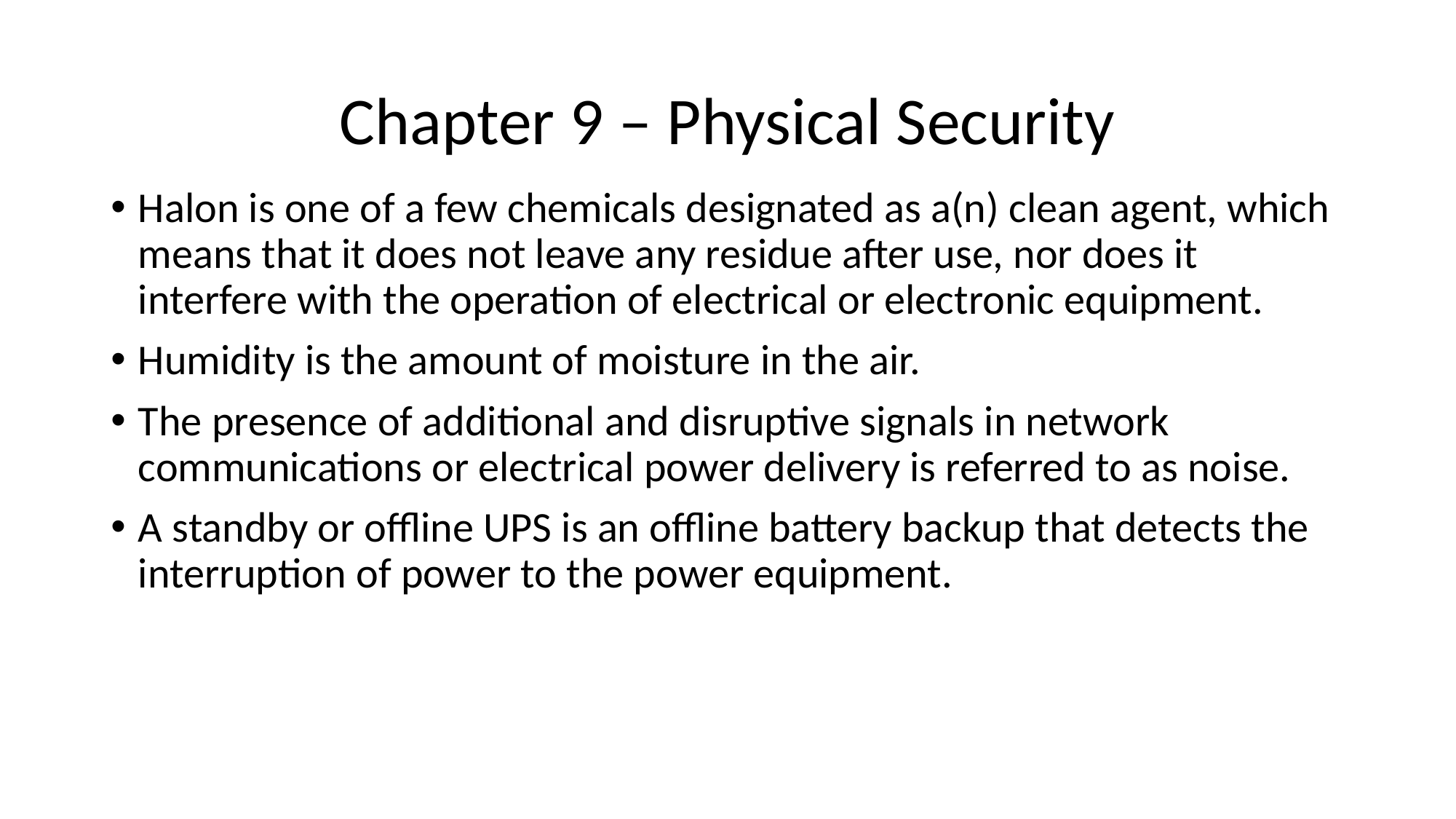

# Chapter 9 – Physical Security
Halon is one of a few chemicals designated as a(n) clean agent, which means that it does not leave any residue after use, nor does it interfere with the operation of electrical or electronic equipment.
Humidity is the amount of moisture in the air.
The presence of additional and disruptive signals in network communications or electrical power delivery is referred to as noise.
A standby or offline UPS is an offline battery backup that detects the interruption of power to the power equipment.